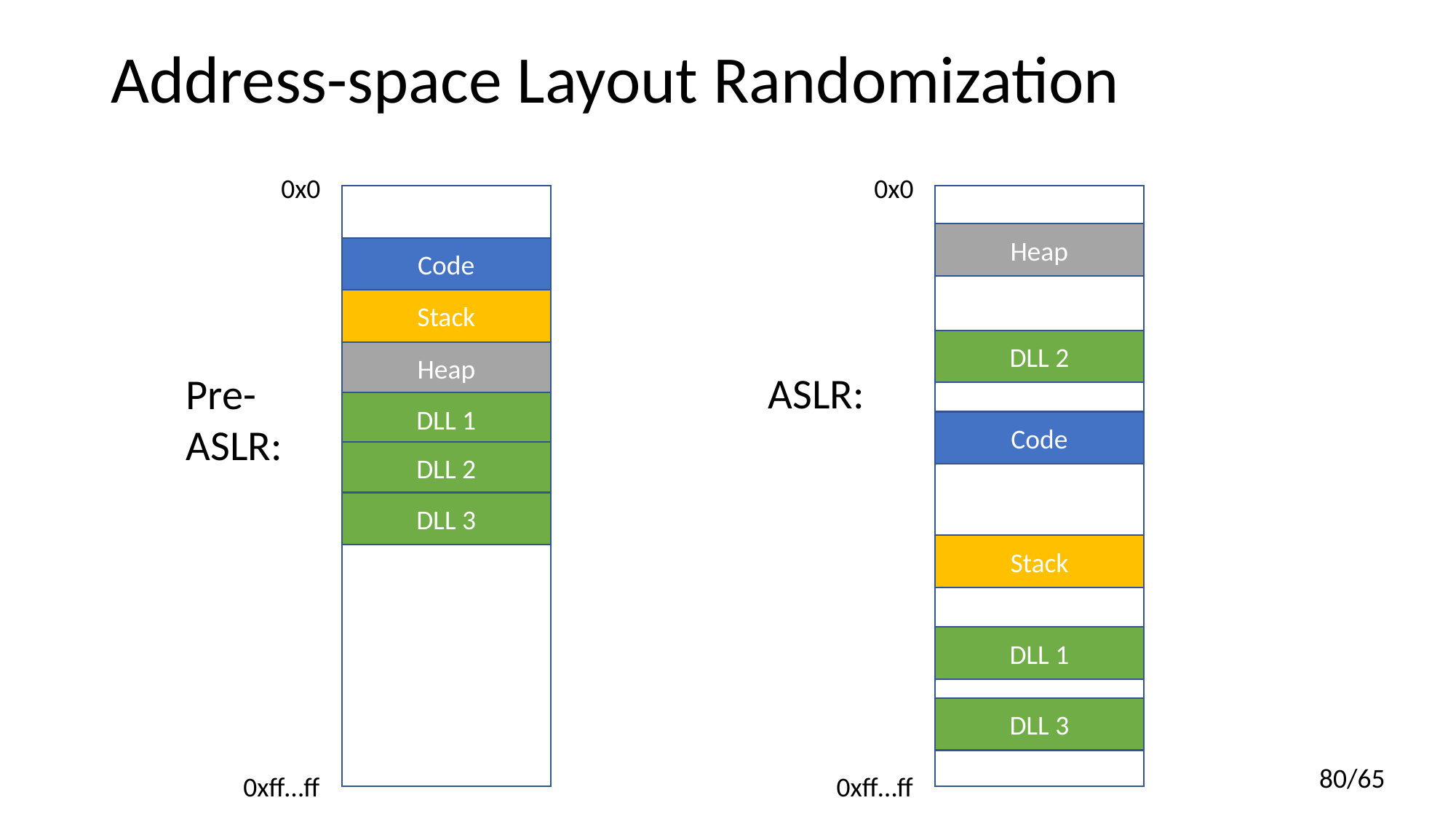

# Address-space Layout Randomization
0x0
0x0

Heap
Code
Stack
DLL 2
Heap
ASLR:
Pre-ASLR:
DLL 1
Code
DLL 2
DLL 3
Stack
DLL 1
DLL 3
0xff…ff
0xff…ff